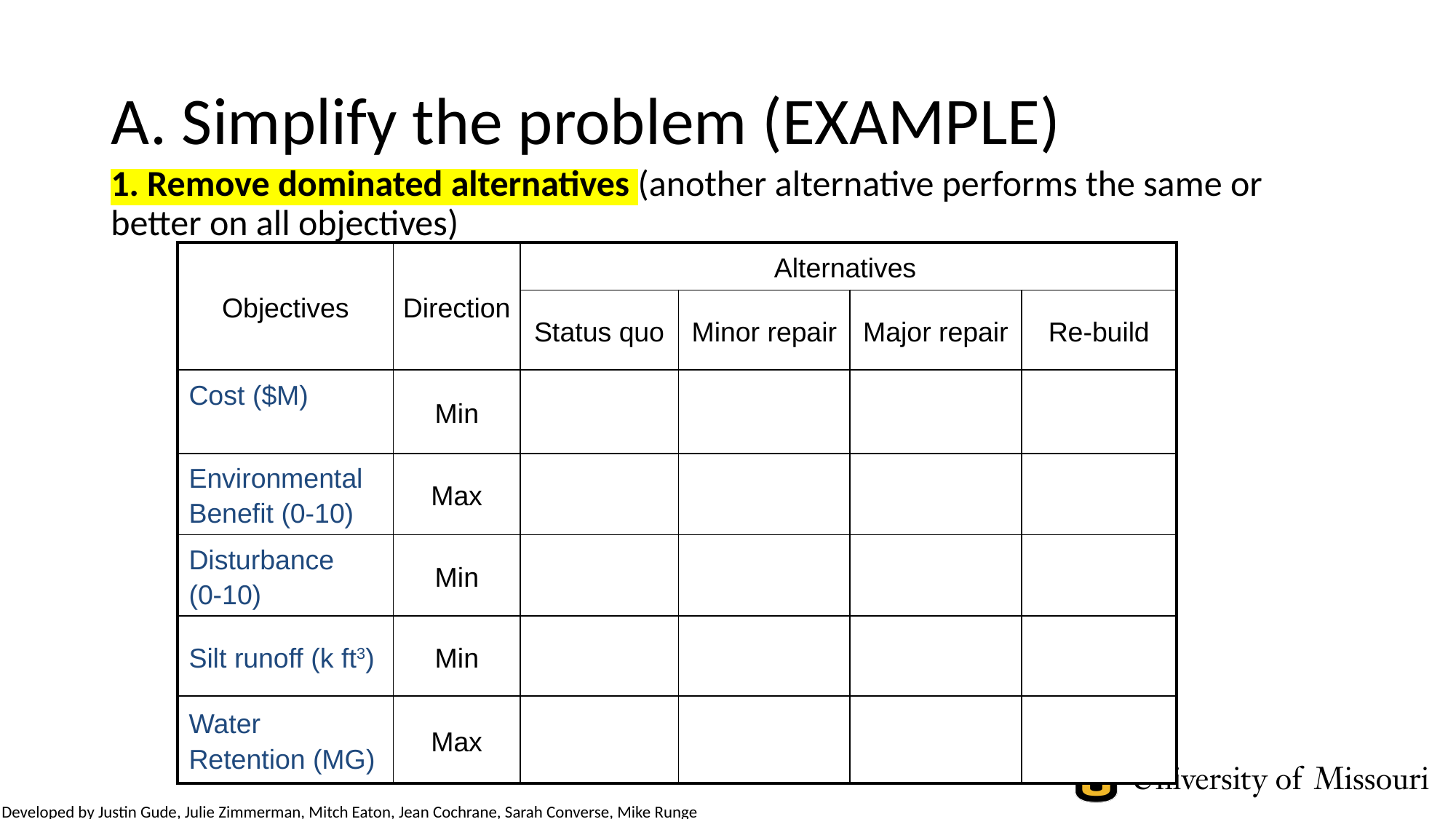

# A. Simplify the problem (EXAMPLE)
1. Remove dominated alternatives (another alternative performs the same or better on all objectives)
| Objectives | Direction | Alternatives |  |  |  |
| --- | --- | --- | --- | --- | --- |
|  |  | Status quo | Minor repair | Major repair | Re-build |
| Cost ($M) | Min |  |  |  |  |
| Environmental Benefit (0-10) | Max |  |  |  |  |
| Disturbance (0-10) | Min |  |  |  |  |
| Silt runoff (k ft3) | Min |  |  |  |  |
| Water Retention (MG) | Max |  |  |  |  |
Developed by Justin Gude, Julie Zimmerman, Mitch Eaton, Jean Cochrane, Sarah Converse, Mike Runge